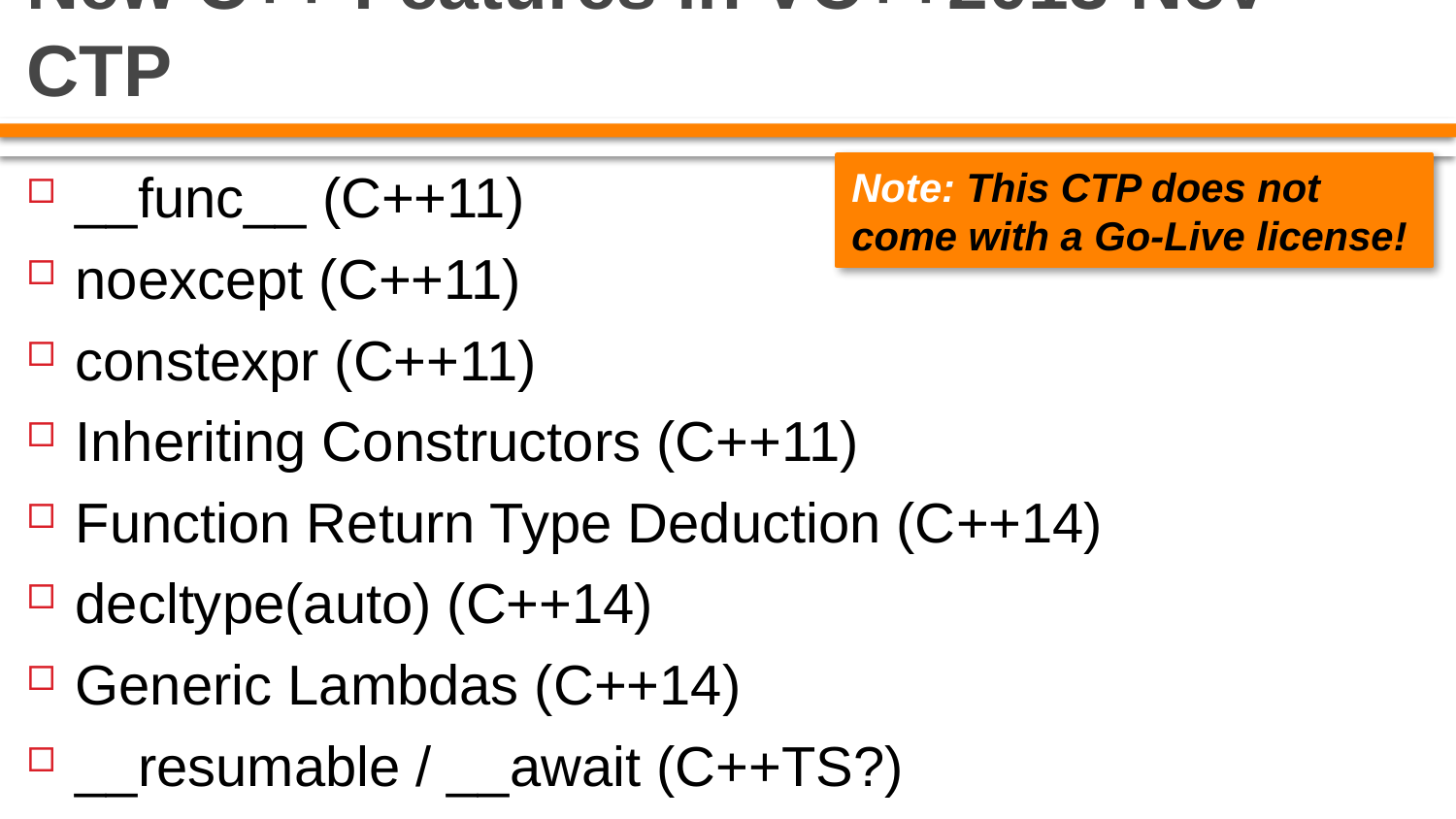

# New C++ Features in VC++2013 Nov CTP
__func__ (C++11)
noexcept (C++11)
constexpr (C++11)
Inheriting Constructors (C++11)
Function Return Type Deduction (C++14)
decltype(auto) (C++14)
Generic Lambdas (C++14)
__resumable / __await (C++TS?)
Note: This CTP does not come with a Go-Live license!